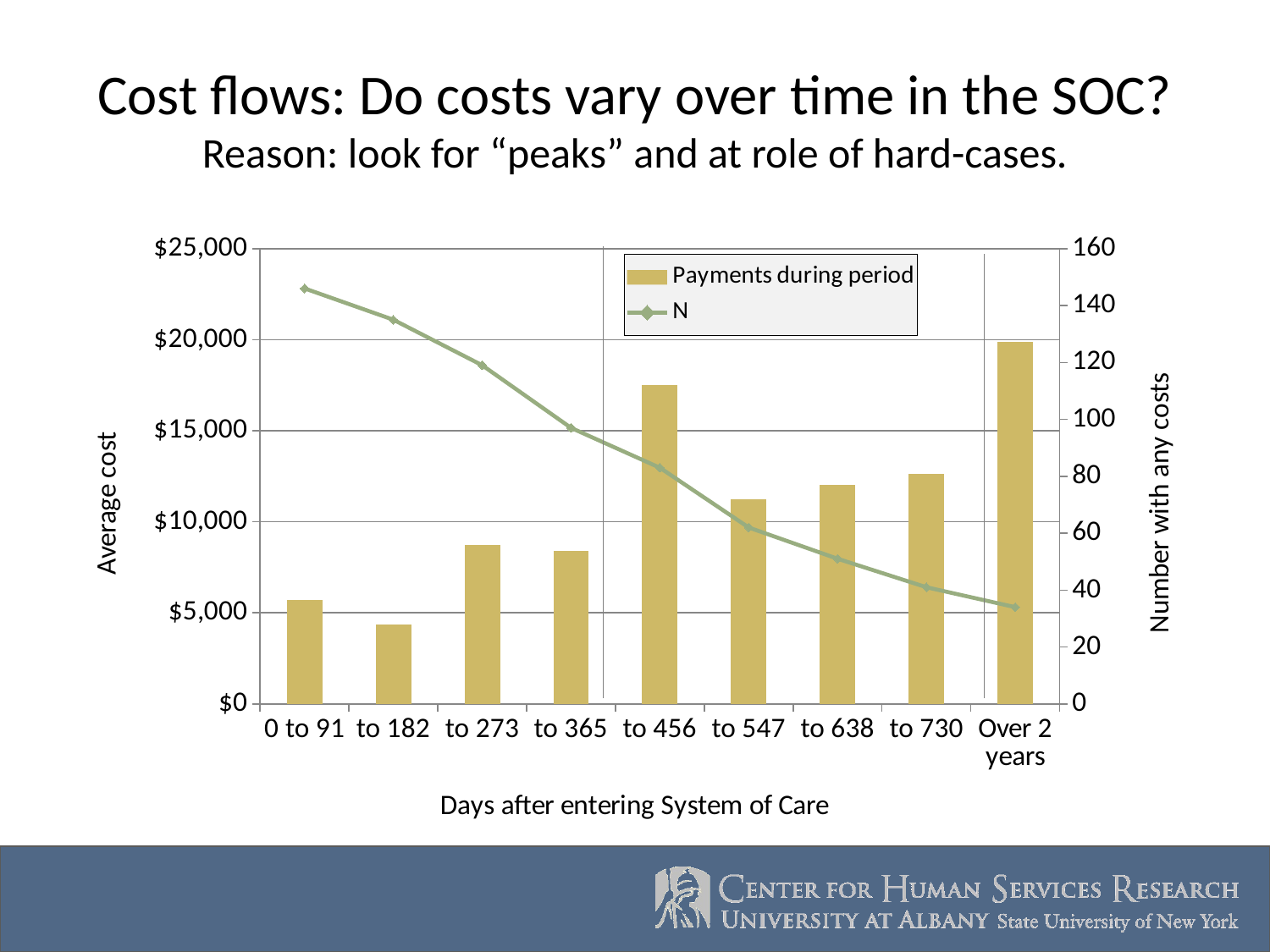

# Cost flows: Do costs vary over time in the SOC? Reason: look for “peaks” and at role of hard-cases.

### Chart

| Category | Payments during period | N |
|---|---|---|
| 0 to 91 | 5695.41 | 146.0 |
| to 182 | 4339.28 | 135.0 |
| to 273 | 8703.869999999984 | 119.0 |
| to 365 | 8421.34 | 97.0 |
| to 456 | 17513.54 | 83.0 |
| to 547 | 11228.359999999984 | 62.0 |
| to 638 | 12024.08 | 51.0 |
| to 730 | 12630.230000000009 | 41.0 |
| Over 2 years | 19868.56 | 34.0 |